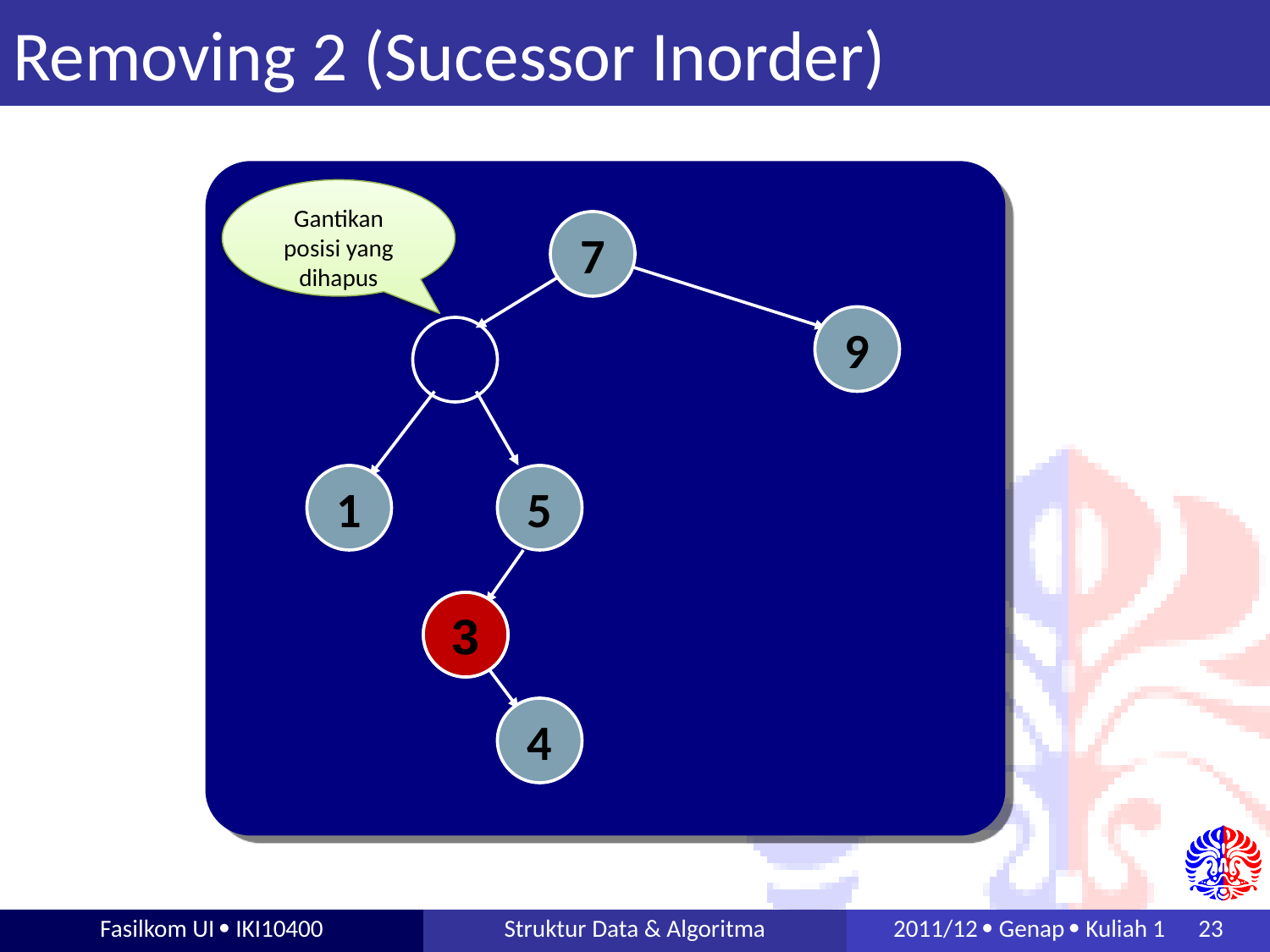

# Removing 2 (Sucessor Inorder)

Gantikan posisi yang dihapus
7

9

1
5

3

4